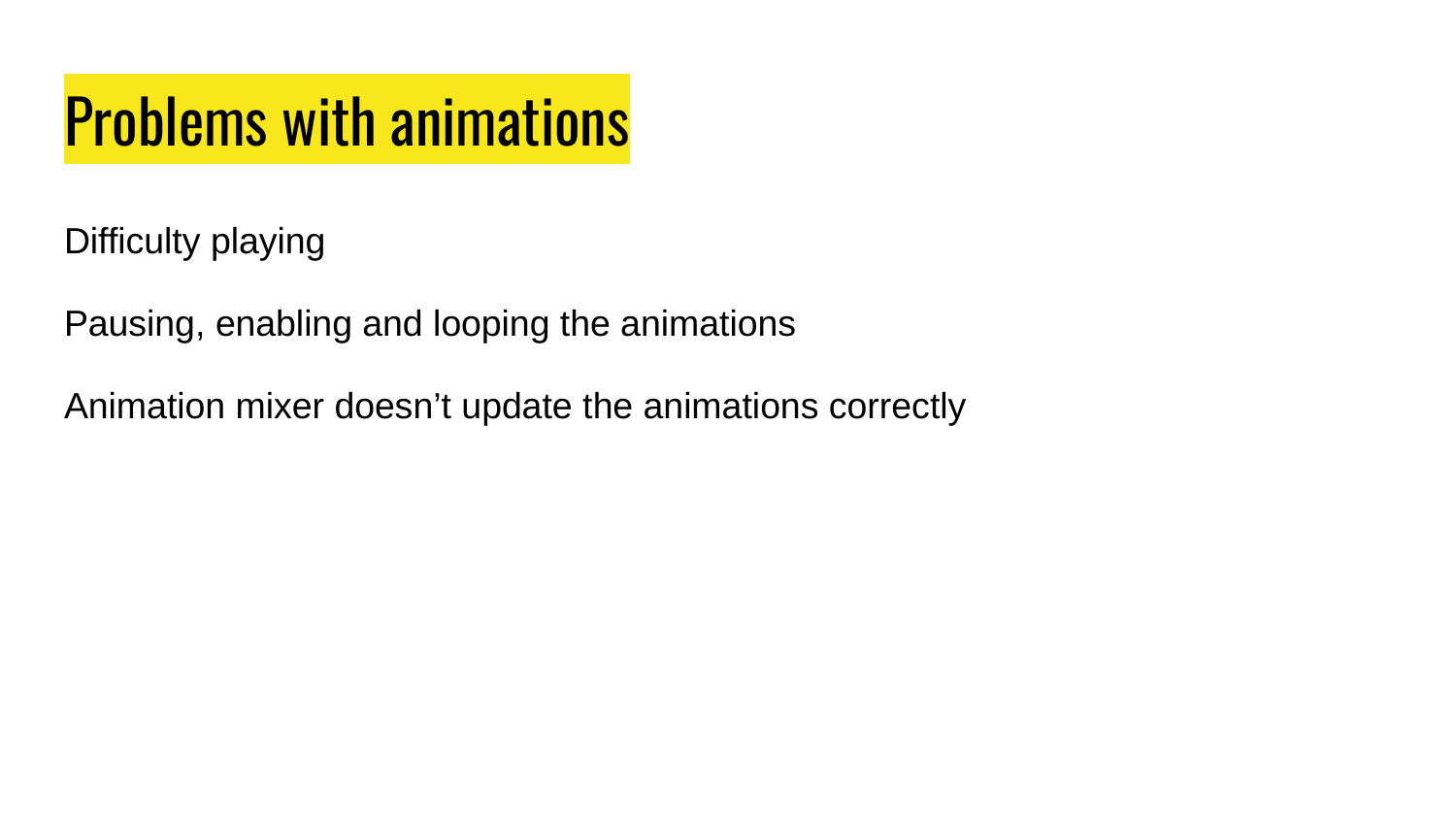

# Problems with animations
Difficulty playing
Pausing, enabling and looping the animations
Animation mixer doesn’t update the animations correctly